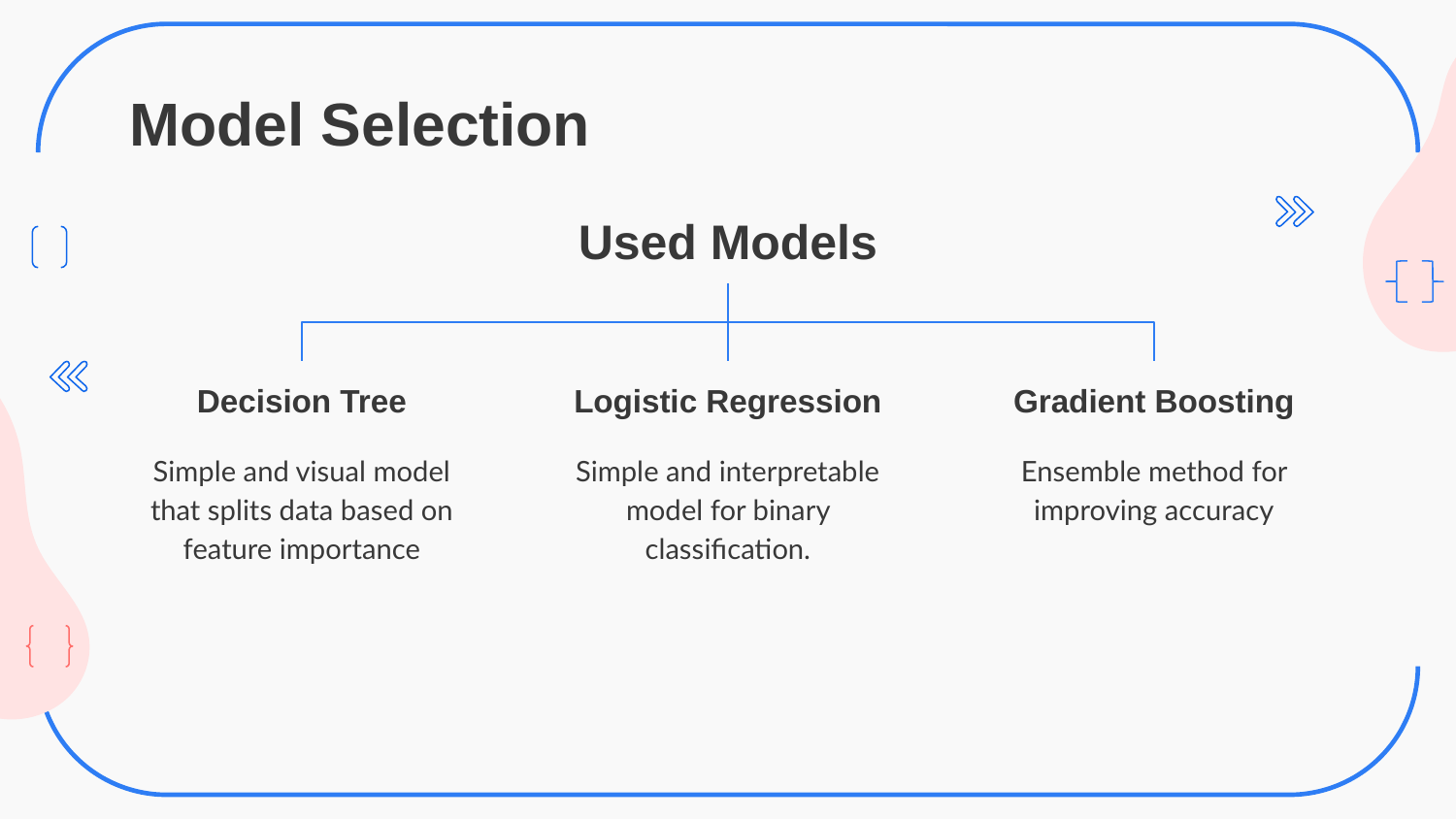

# Model Selection

Used Models
Decision Tree
Logistic Regression
Gradient Boosting
Simple and visual model that splits data based on feature importance
Simple and interpretable model for binary classification.
Ensemble method for improving accuracy